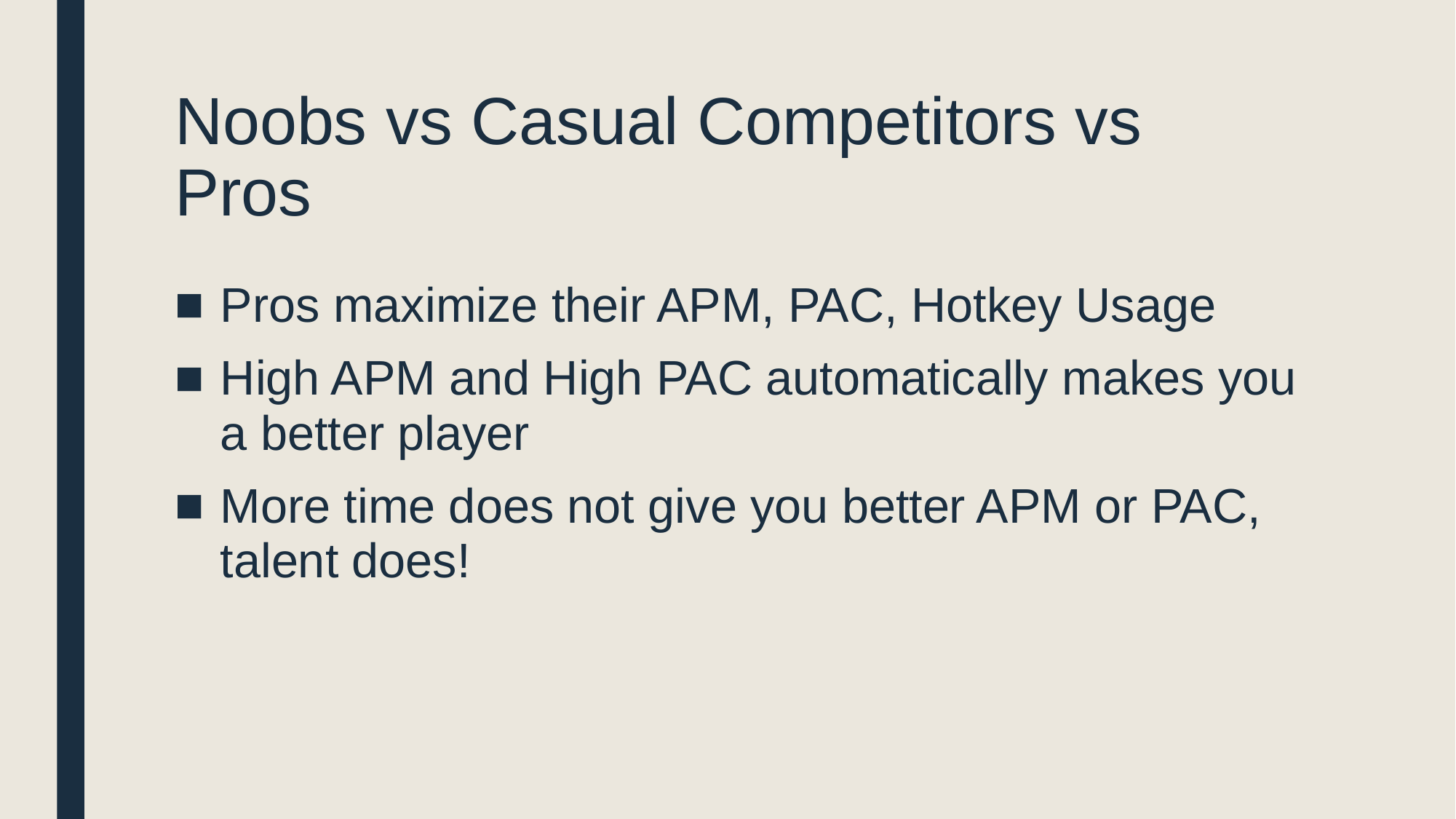

# Noobs vs Casual Competitors vs Pros
Pros maximize their APM, PAC, Hotkey Usage
High APM and High PAC automatically makes you a better player
More time does not give you better APM or PAC, talent does!